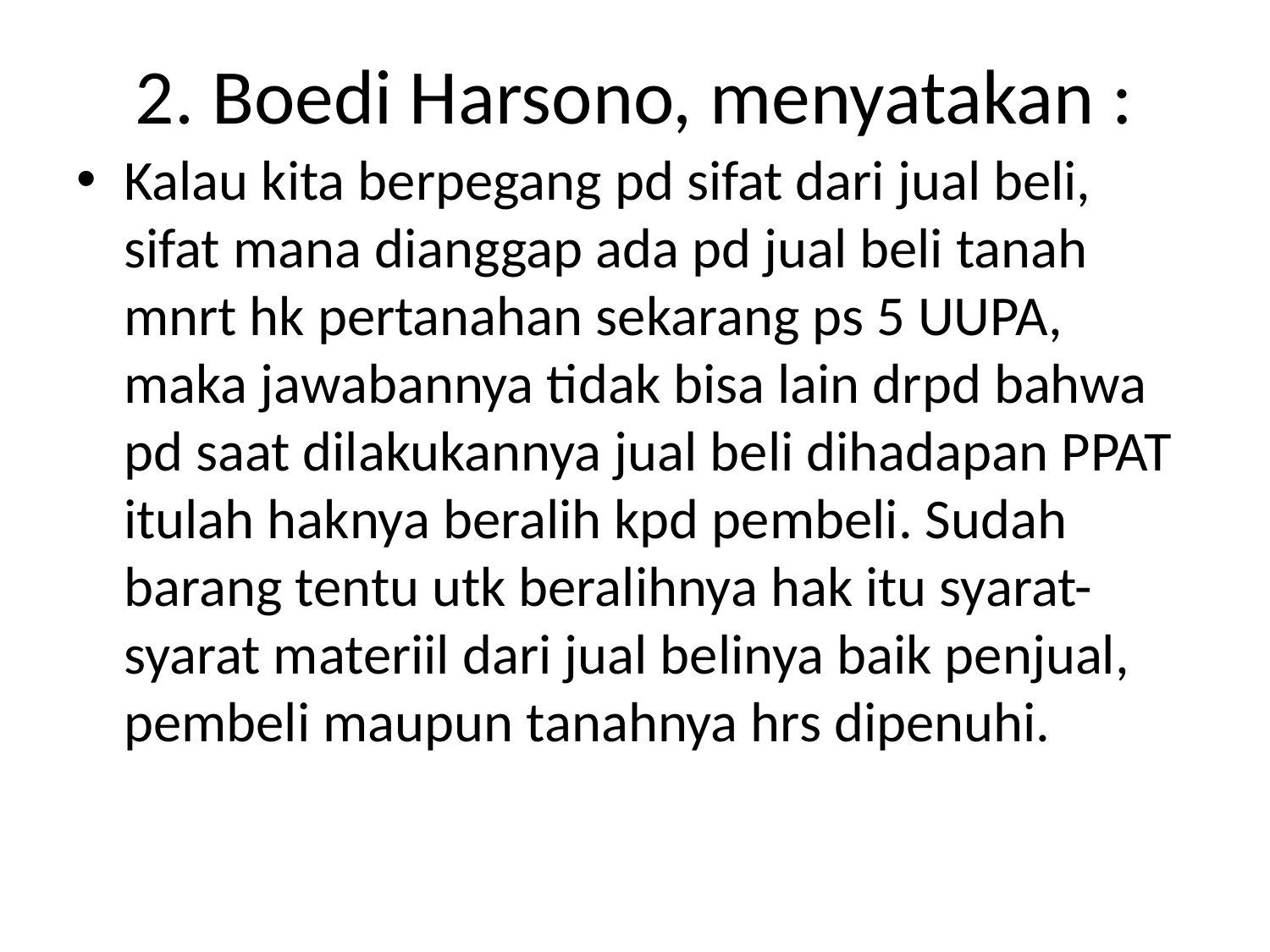

# 2. Boedi Harsono, menyatakan :
Kalau kita berpegang pd sifat dari jual beli, sifat mana dianggap ada pd jual beli tanah mnrt hk pertanahan sekarang ps 5 UUPA, maka jawabannya tidak bisa lain drpd bahwa pd saat dilakukannya jual beli dihadapan PPAT itulah haknya beralih kpd pembeli. Sudah barang tentu utk beralihnya hak itu syarat-syarat materiil dari jual belinya baik penjual, pembeli maupun tanahnya hrs dipenuhi.